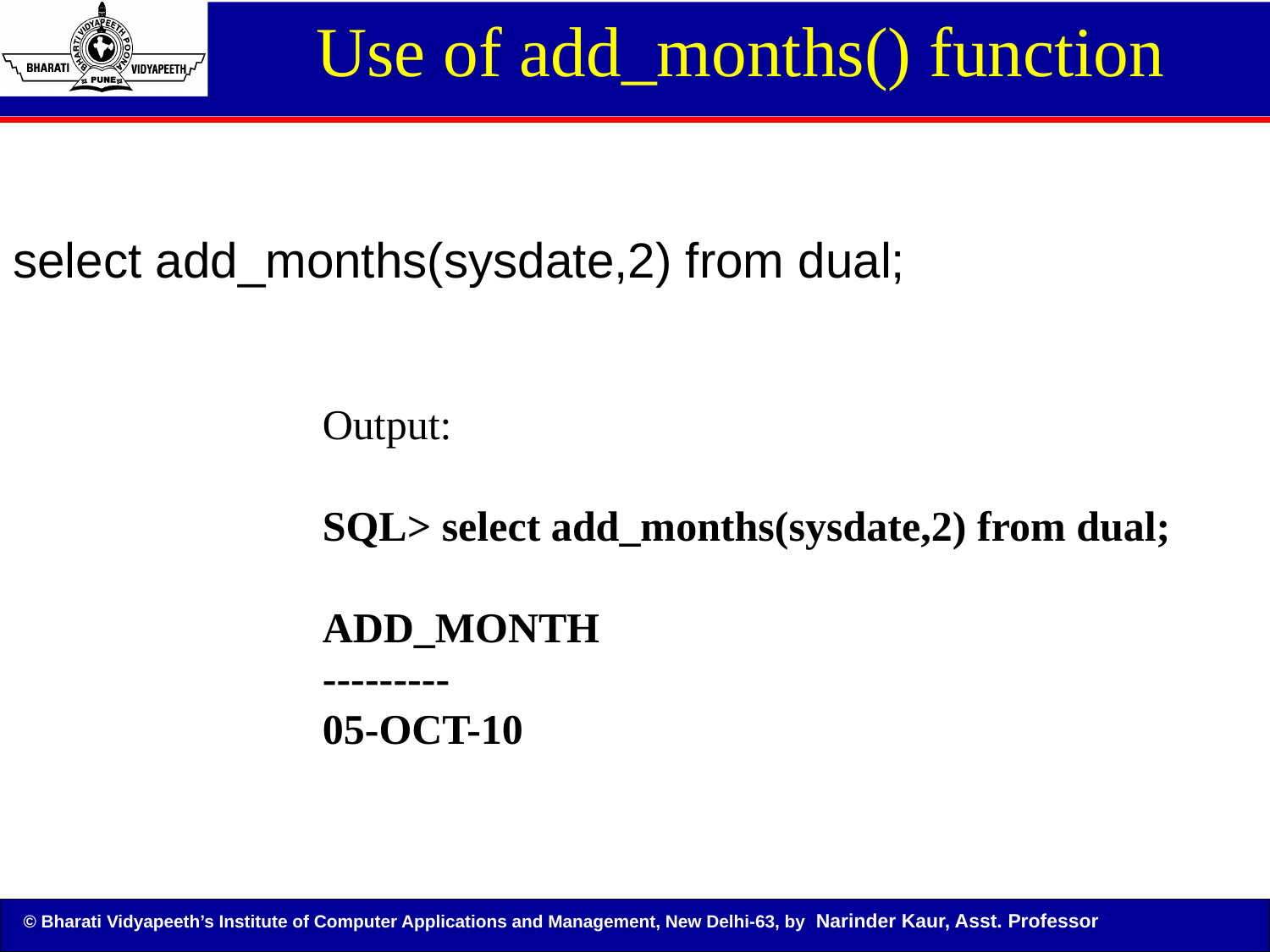

Use of add_months() function
select add_months(sysdate,2) from dual;
Output:

SQL> select add_months(sysdate,2) from dual;

ADD_MONTH
---------
05-OCT-10